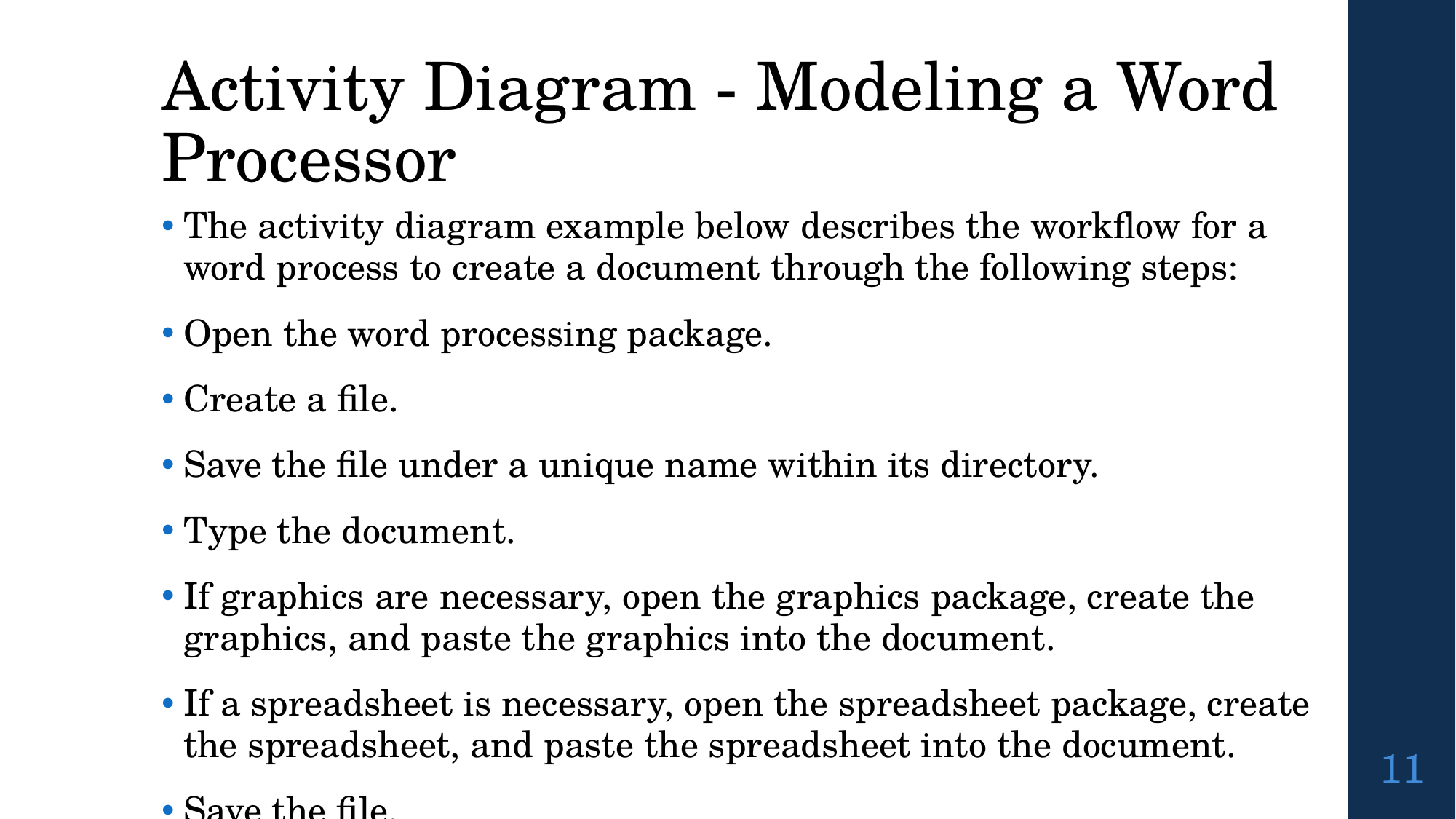

# Activity Diagram - Modeling a Word Processor
The activity diagram example below describes the workflow for a word process to create a document through the following steps:
Open the word processing package.
Create a file.
Save the file under a unique name within its directory.
Type the document.
If graphics are necessary, open the graphics package, create the graphics, and paste the graphics into the document.
If a spreadsheet is necessary, open the spreadsheet package, create the spreadsheet, and paste the spreadsheet into the document.
Save the file.
Print a hard copy of the document.
Exit the word processing package.
11